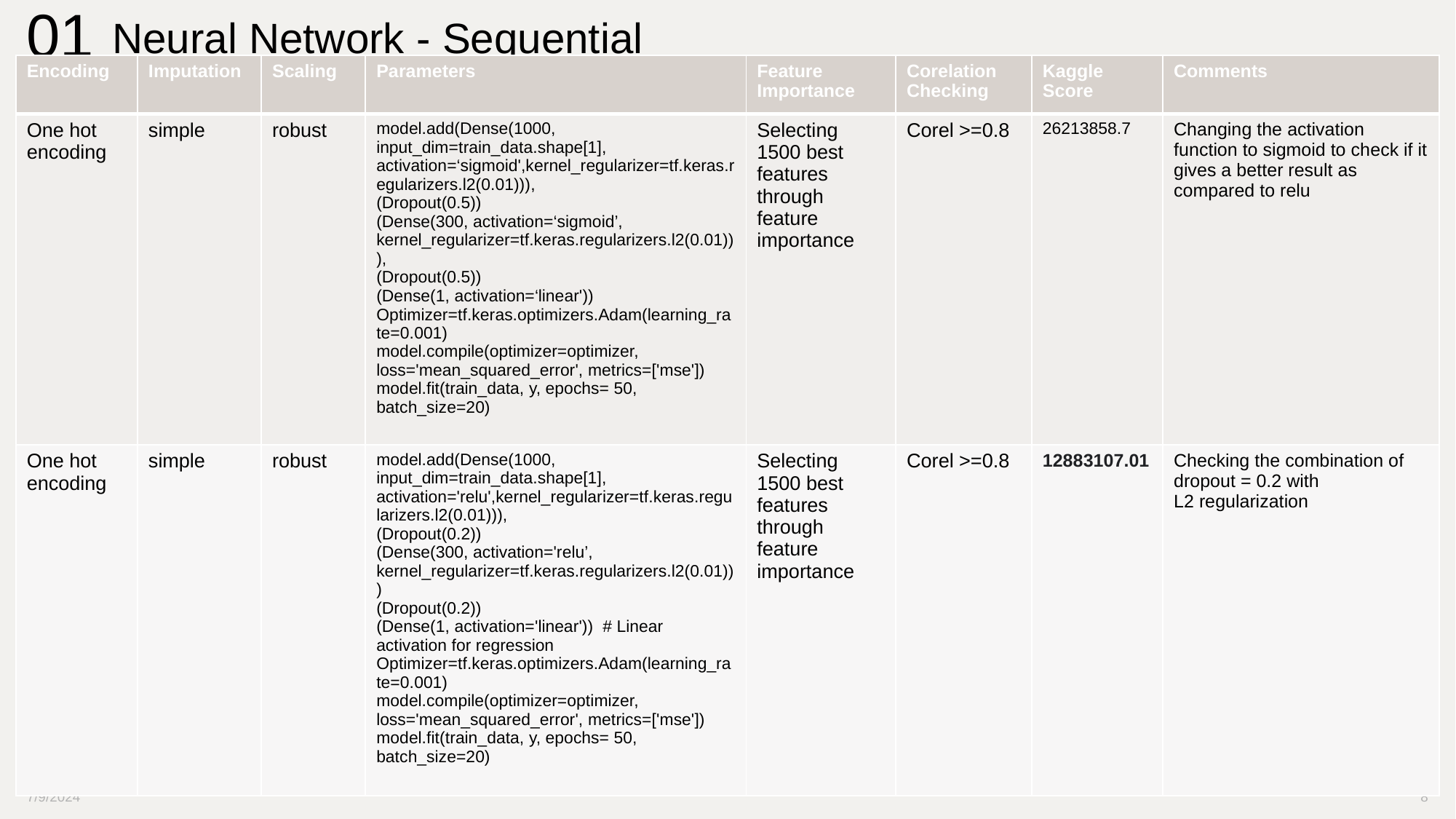

01
 Neural Network - Sequential
| Encoding | Imputation | Scaling | Parameters | Feature Importance | Corelation Checking | Kaggle Score | Comments |
| --- | --- | --- | --- | --- | --- | --- | --- |
| One hot encoding | simple | robust | model.add(Dense(1000, input\_dim=train\_data.shape[1], activation=‘sigmoid',kernel\_regularizer=tf.keras.regularizers.l2(0.01))), (Dropout(0.5)) (Dense(300, activation=‘sigmoid’, kernel\_regularizer=tf.keras.regularizers.l2(0.01))), (Dropout(0.5)) (Dense(1, activation=‘linear')) Optimizer=tf.keras.optimizers.Adam(learning\_rate=0.001) model.compile(optimizer=optimizer, loss='mean\_squared\_error', metrics=['mse']) model.fit(train\_data, y, epochs= 50, batch\_size=20) | Selecting 1500 best features through feature importance | Corel >=0.8 | 26213858.7 | Changing the activation function to sigmoid to check if it gives a better result as compared to relu |
| One hot encoding | simple | robust | model.add(Dense(1000, input\_dim=train\_data.shape[1], activation='relu',kernel\_regularizer=tf.keras.regularizers.l2(0.01))), (Dropout(0.2)) (Dense(300, activation='relu’, kernel\_regularizer=tf.keras.regularizers.l2(0.01))) (Dropout(0.2)) (Dense(1, activation='linear')) # Linear activation for regression Optimizer=tf.keras.optimizers.Adam(learning\_rate=0.001) model.compile(optimizer=optimizer, loss='mean\_squared\_error', metrics=['mse']) model.fit(train\_data, y, epochs= 50, batch\_size=20) | Selecting 1500 best features through feature importance | Corel >=0.8 | 12883107.01 | Checking the combination of dropout = 0.2 with L2 regularization |
7/9/2024
8